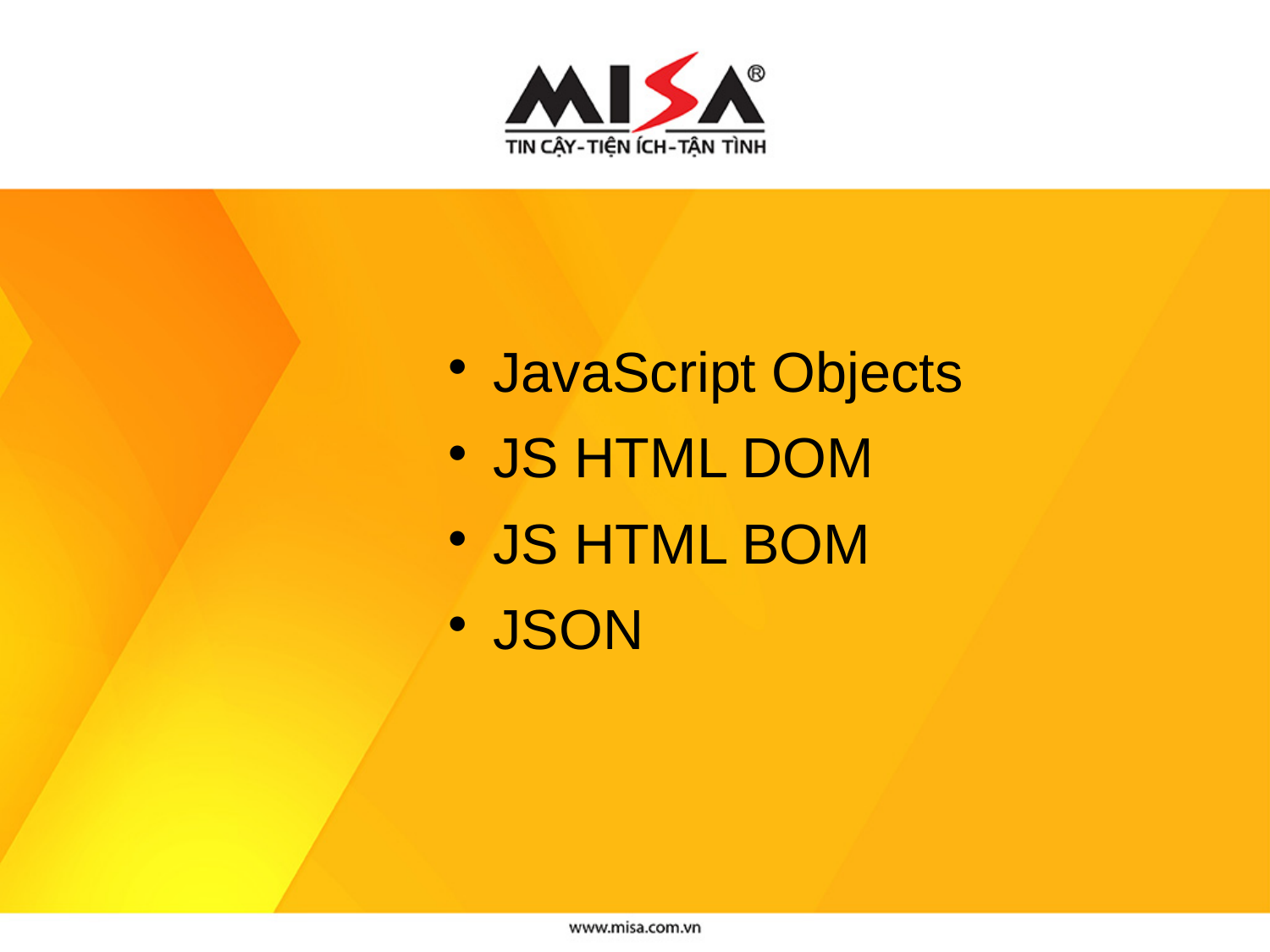

JavaScript Objects
JS HTML DOM
JS HTML BOM
JSON